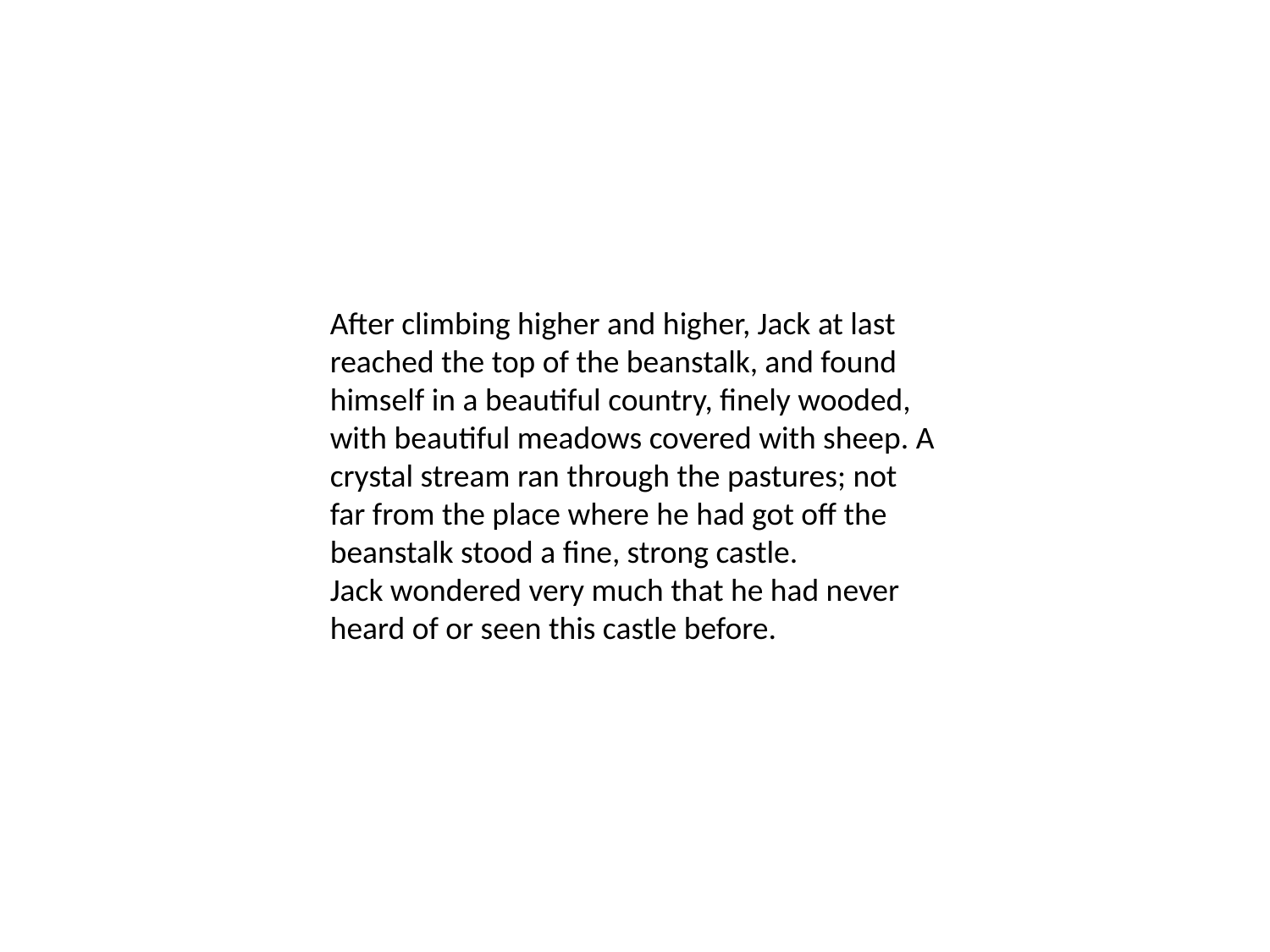

After climbing higher and higher, Jack at last reached the top of the beanstalk, and found himself in a beautiful country, finely wooded, with beautiful meadows covered with sheep. A crystal stream ran through the pastures; not far from the place where he had got off the beanstalk stood a fine, strong castle.
Jack wondered very much that he had never heard of or seen this castle before.